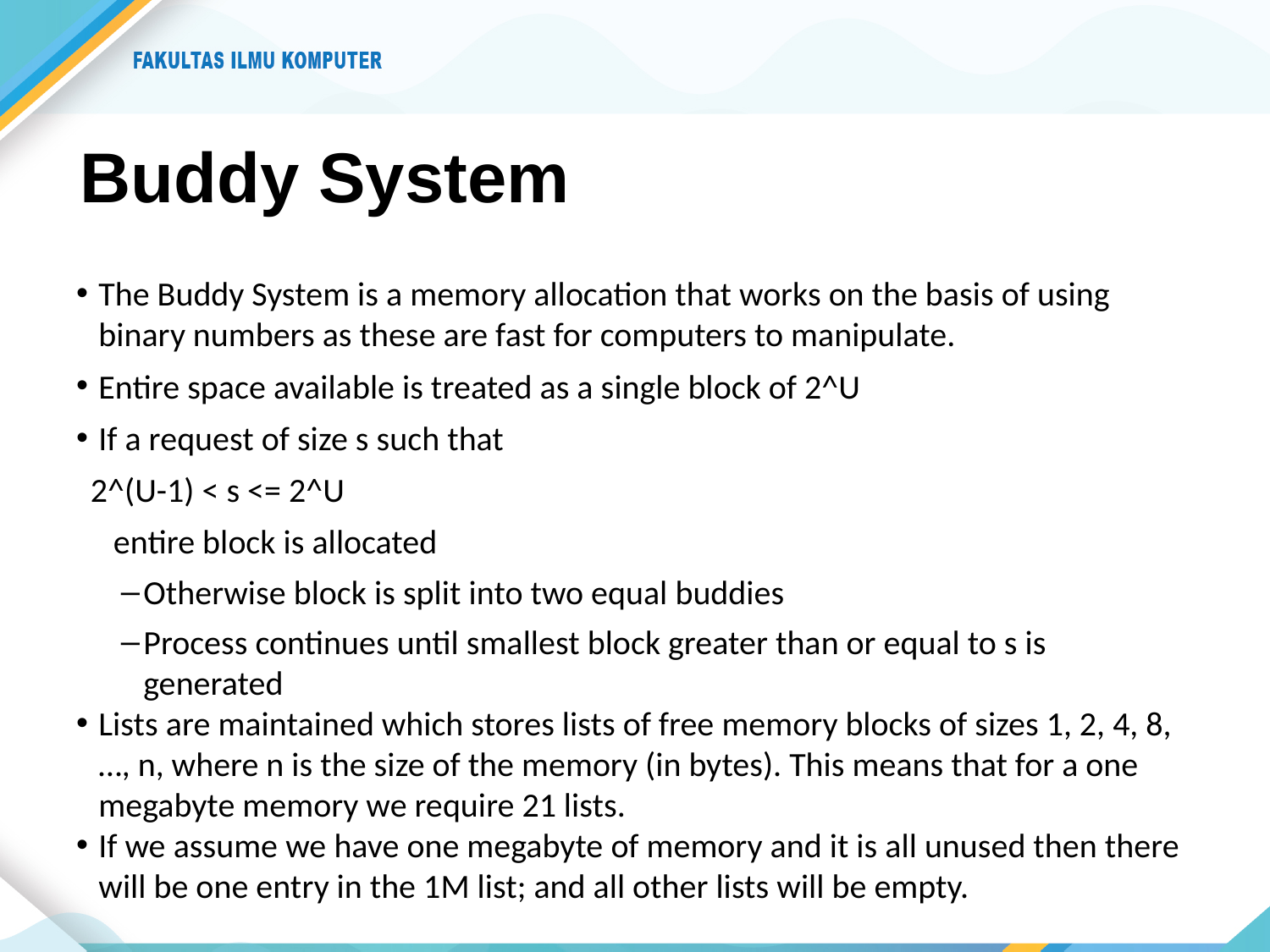

# Buddy System

The Buddy System is a memory allocation that works on the basis of using binary numbers as these are fast for computers to manipulate.
Entire space available is treated as a single block of 2^U
If a request of size s such that
		2^(U-1) < s <= 2^U
   entire block is allocated
Otherwise block is split into two equal buddies
Process continues until smallest block greater than or equal to s is generated
Lists are maintained which stores lists of free memory blocks of sizes 1, 2, 4, 8,…, n, where n is the size of the memory (in bytes). This means that for a one megabyte memory we require 21 lists.
If we assume we have one megabyte of memory and it is all unused then there will be one entry in the 1M list; and all other lists will be empty.